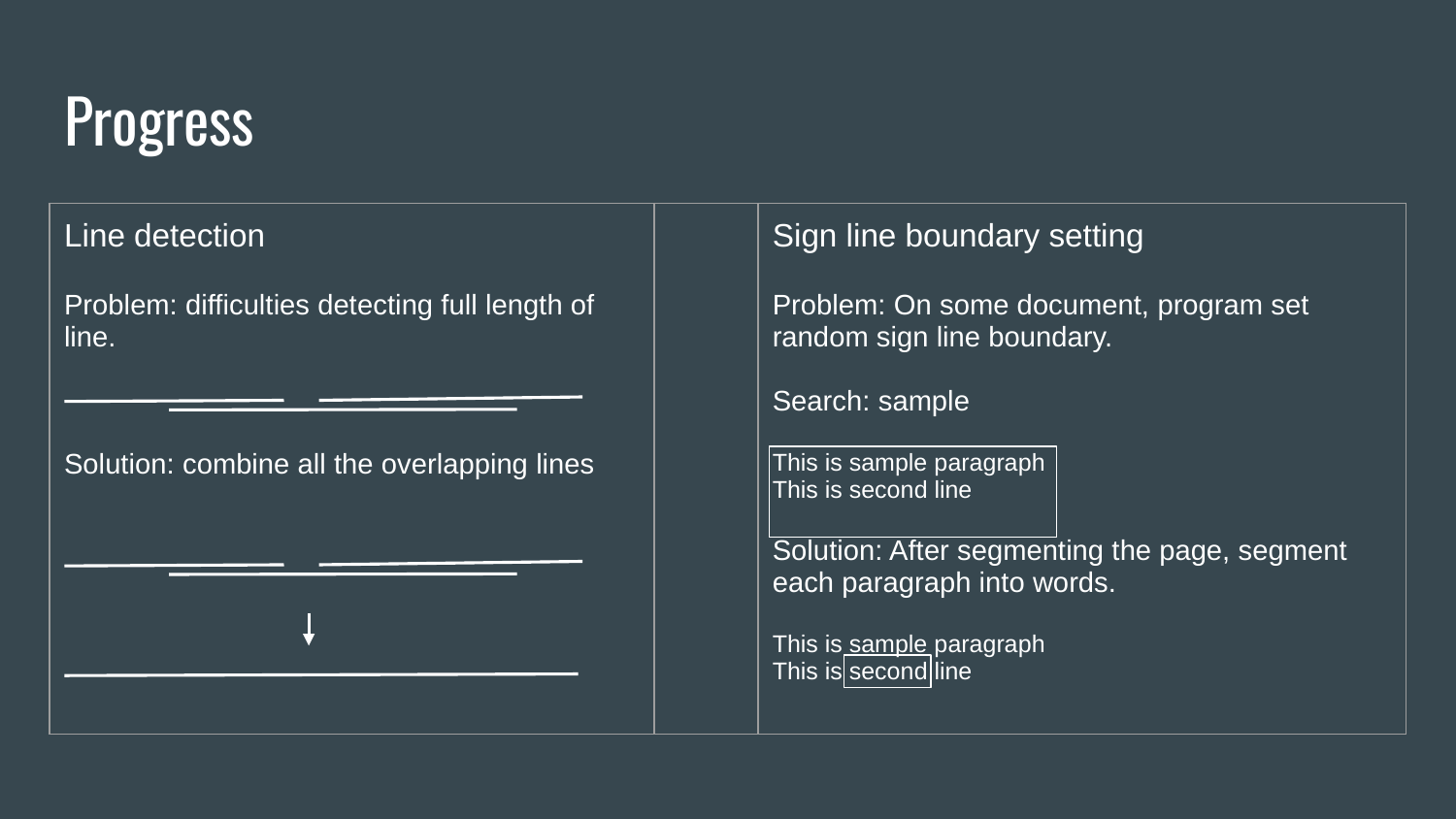

# Progress
| Line detection Problem: difficulties detecting full length of line. Solution: combine all the overlapping lines |  | Sign line boundary setting Problem: On some document, program set random sign line boundary. Search: sample This is sample paragraph This is second line Solution: After segmenting the page, segment each paragraph into words. This is sample paragraph This is second line |
| --- | --- | --- |